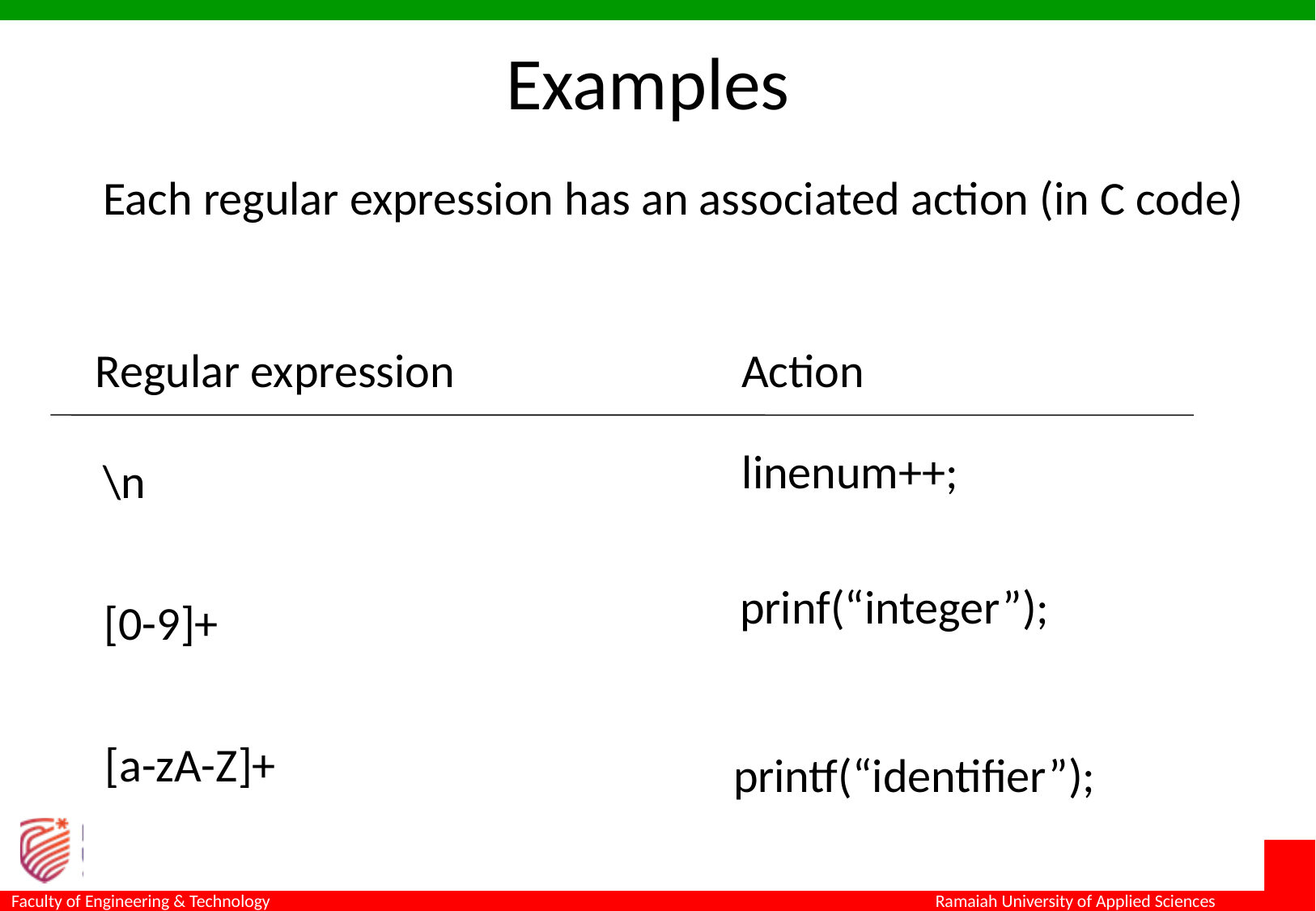

Examples
Each regular expression has an associated action (in C code)
Regular expression
Action

linenum++;
\n
prinf(“integer”);
[0-9]+
[a-zA-Z]+
printf(“identifier”);